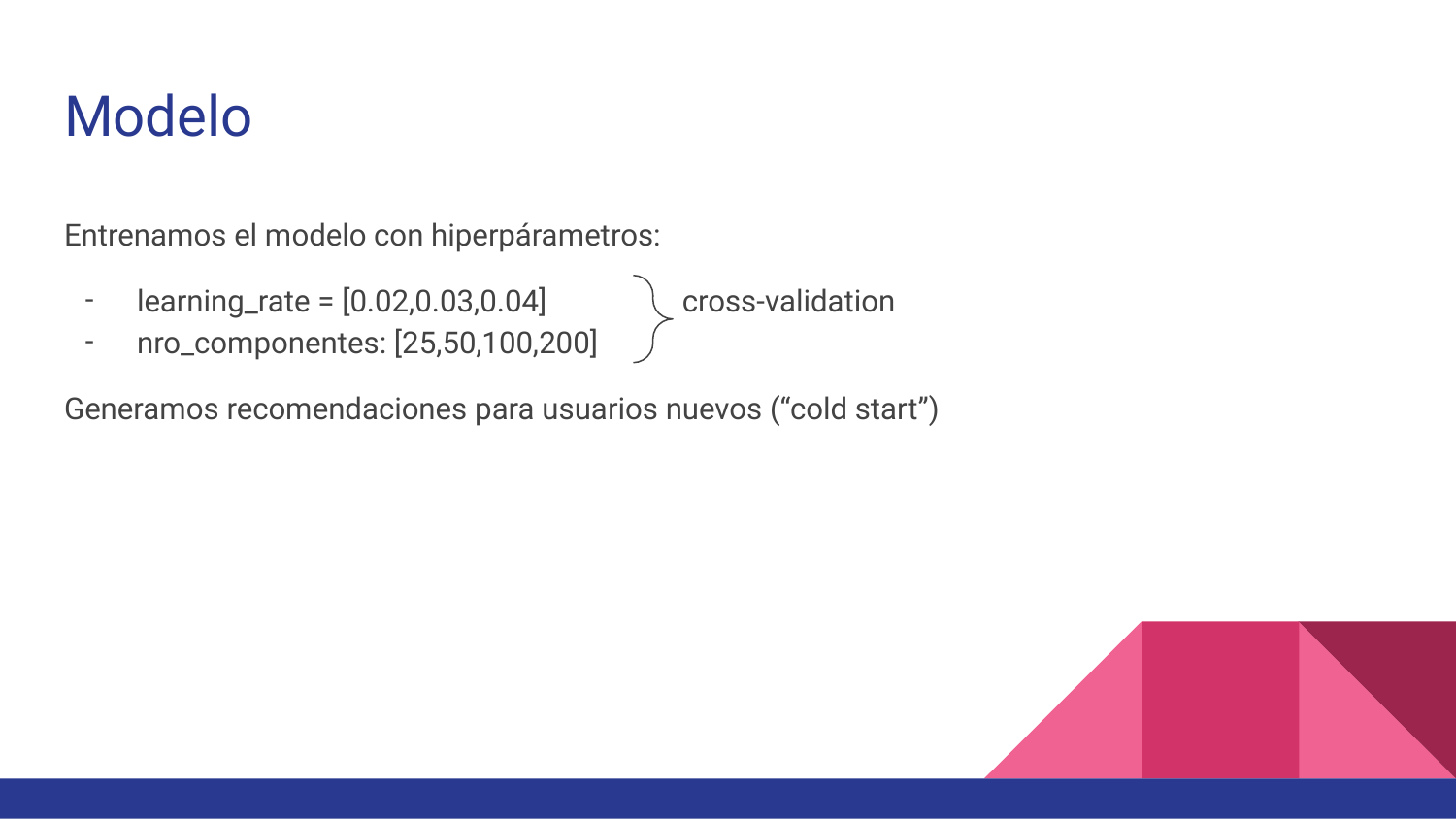

# Modelo
Entrenamos el modelo con hiperpárametros:
learning_rate = [0.02,0.03,0.04]                  cross-validation
nro_componentes: [25,50,100,200]
Generamos recomendaciones para usuarios nuevos (“cold start”)